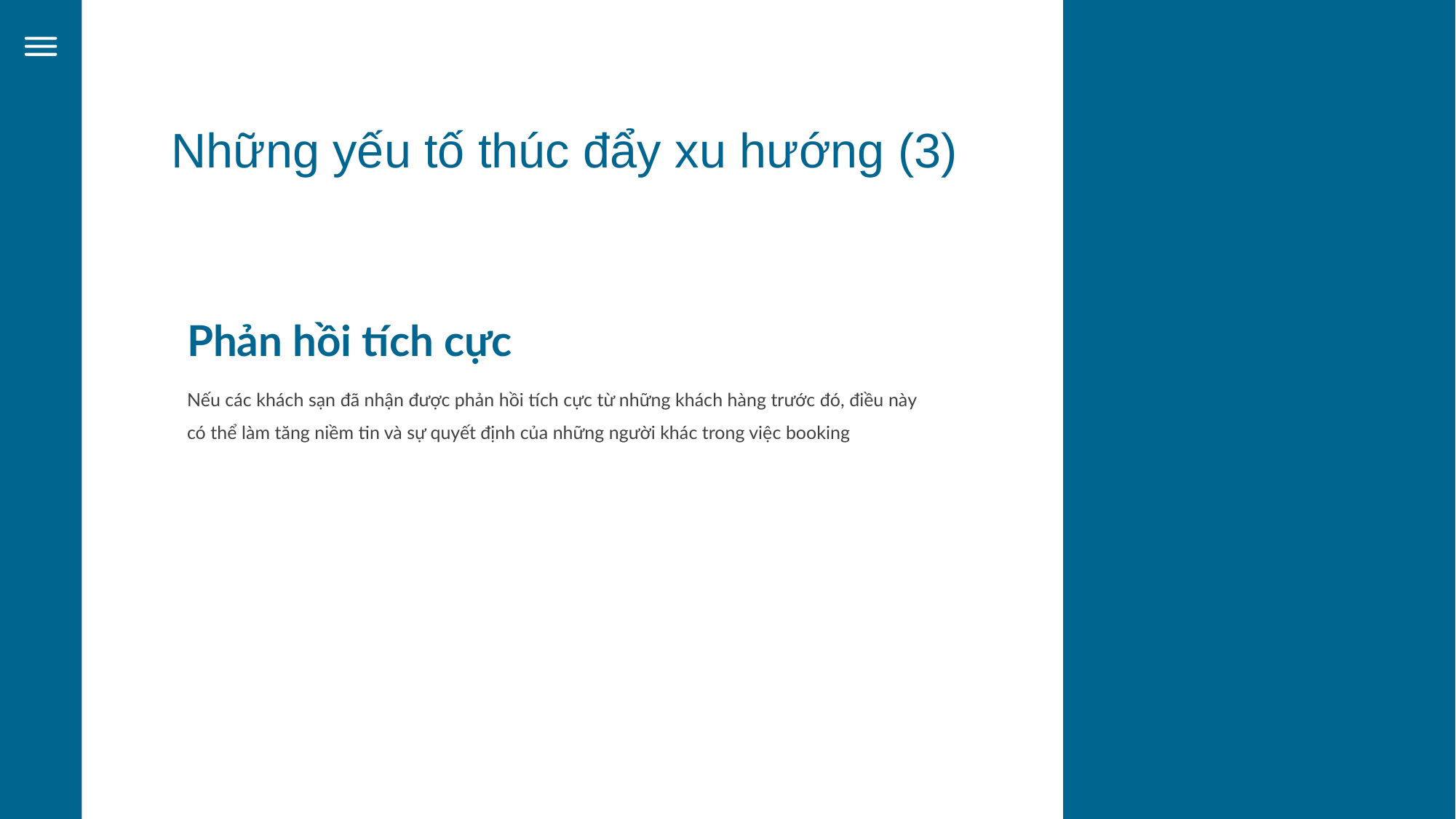

Những yếu tố thúc đẩy xu hướng (3)
Phản hồi tích cực
Nếu các khách sạn đã nhận được phản hồi tích cực từ những khách hàng trước đó, điều này có thể làm tăng niềm tin và sự quyết định của những người khác trong việc booking